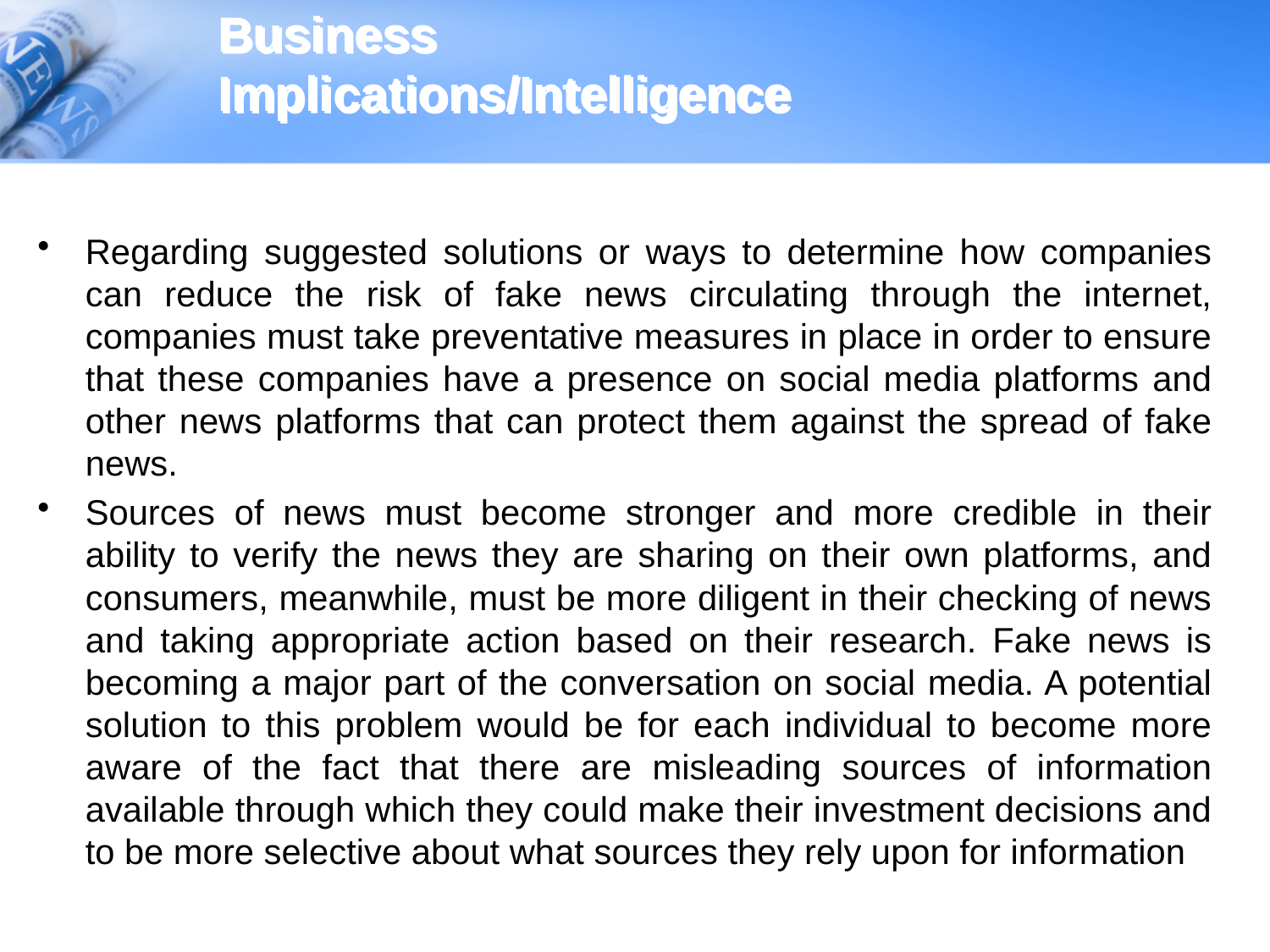

# Business Implications/Intelligence
Regarding suggested solutions or ways to determine how companies can reduce the risk of fake news circulating through the internet, companies must take preventative measures in place in order to ensure that these companies have a presence on social media platforms and other news platforms that can protect them against the spread of fake news.
Sources of news must become stronger and more credible in their ability to verify the news they are sharing on their own platforms, and consumers, meanwhile, must be more diligent in their checking of news and taking appropriate action based on their research. Fake news is becoming a major part of the conversation on social media. A potential solution to this problem would be for each individual to become more aware of the fact that there are misleading sources of information available through which they could make their investment decisions and to be more selective about what sources they rely upon for information